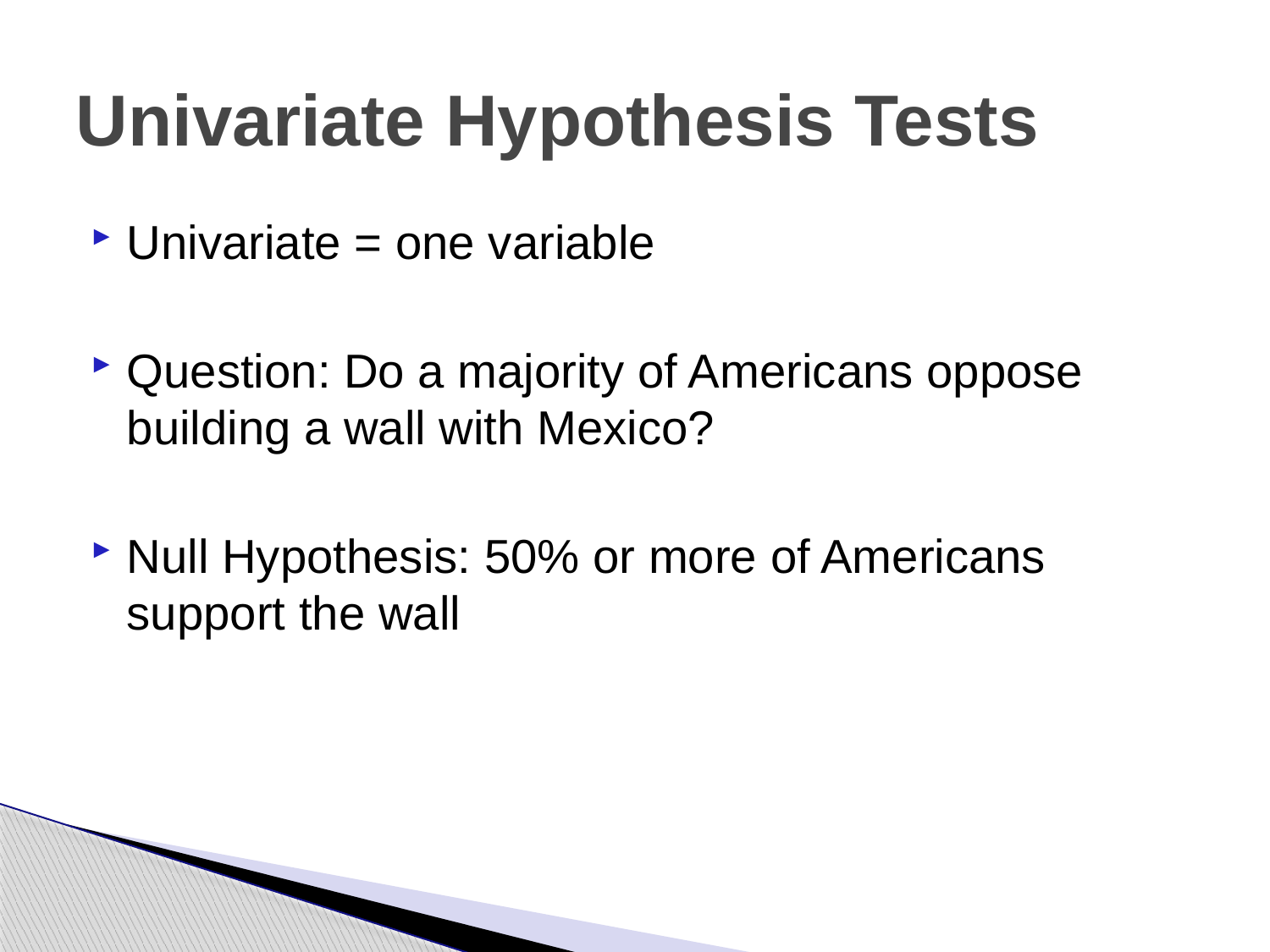

# Univariate Hypothesis Tests
Univariate = one variable

Question: Do a majority of Americans oppose building a wall with Mexico?

Null Hypothesis: 50% or more of Americans support the wall